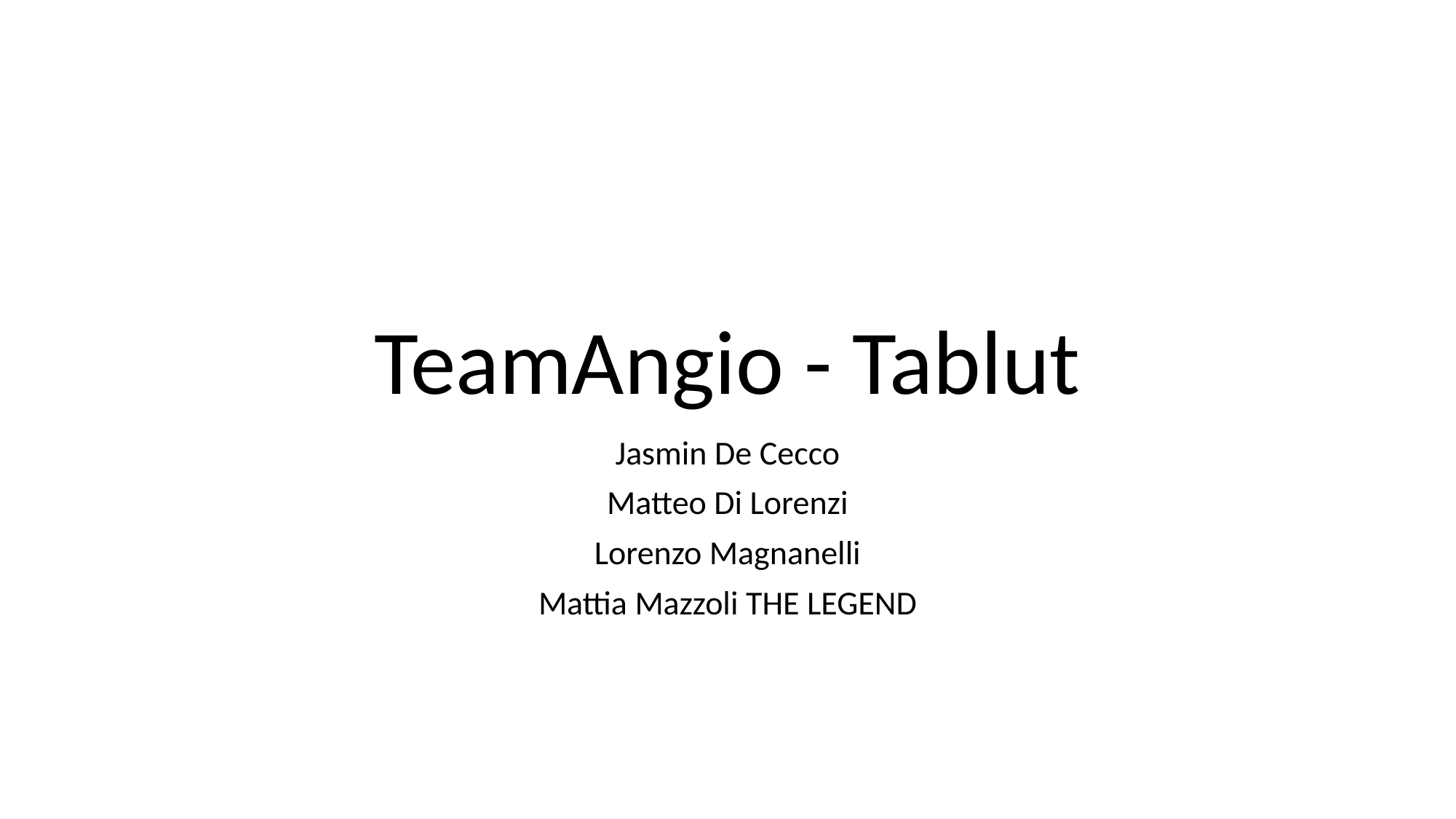

# TeamAngio - Tablut
Jasmin De Cecco
Matteo Di Lorenzi
Lorenzo Magnanelli
Mattia Mazzoli THE LEGEND